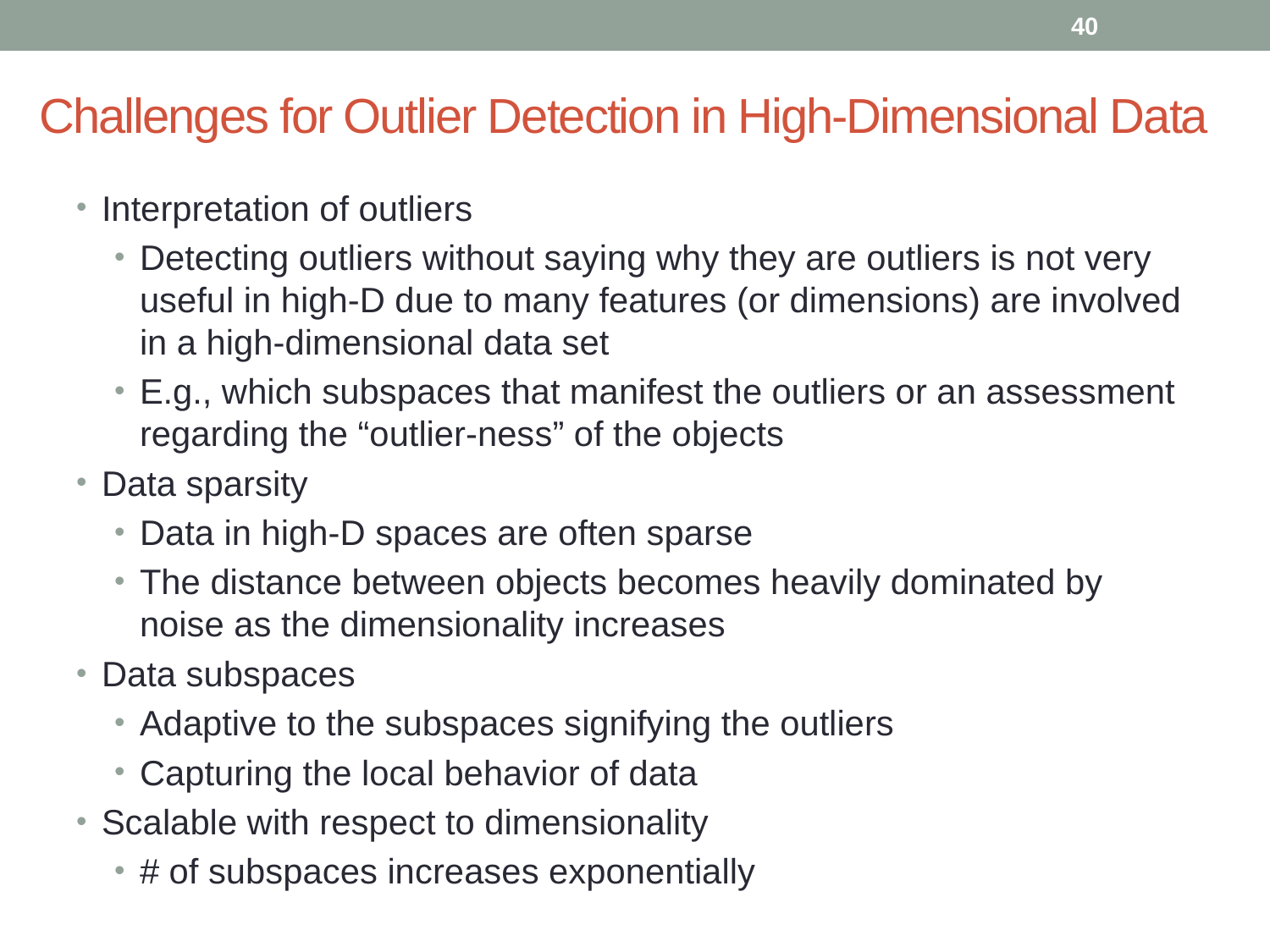

40
# Challenges for Outlier Detection in High-Dimensional Data
Interpretation of outliers
Detecting outliers without saying why they are outliers is not very useful in high-D due to many features (or dimensions) are involved in a high-dimensional data set
E.g., which subspaces that manifest the outliers or an assessment regarding the “outlier-ness” of the objects
Data sparsity
Data in high-D spaces are often sparse
The distance between objects becomes heavily dominated by noise as the dimensionality increases
Data subspaces
Adaptive to the subspaces signifying the outliers
Capturing the local behavior of data
Scalable with respect to dimensionality
# of subspaces increases exponentially